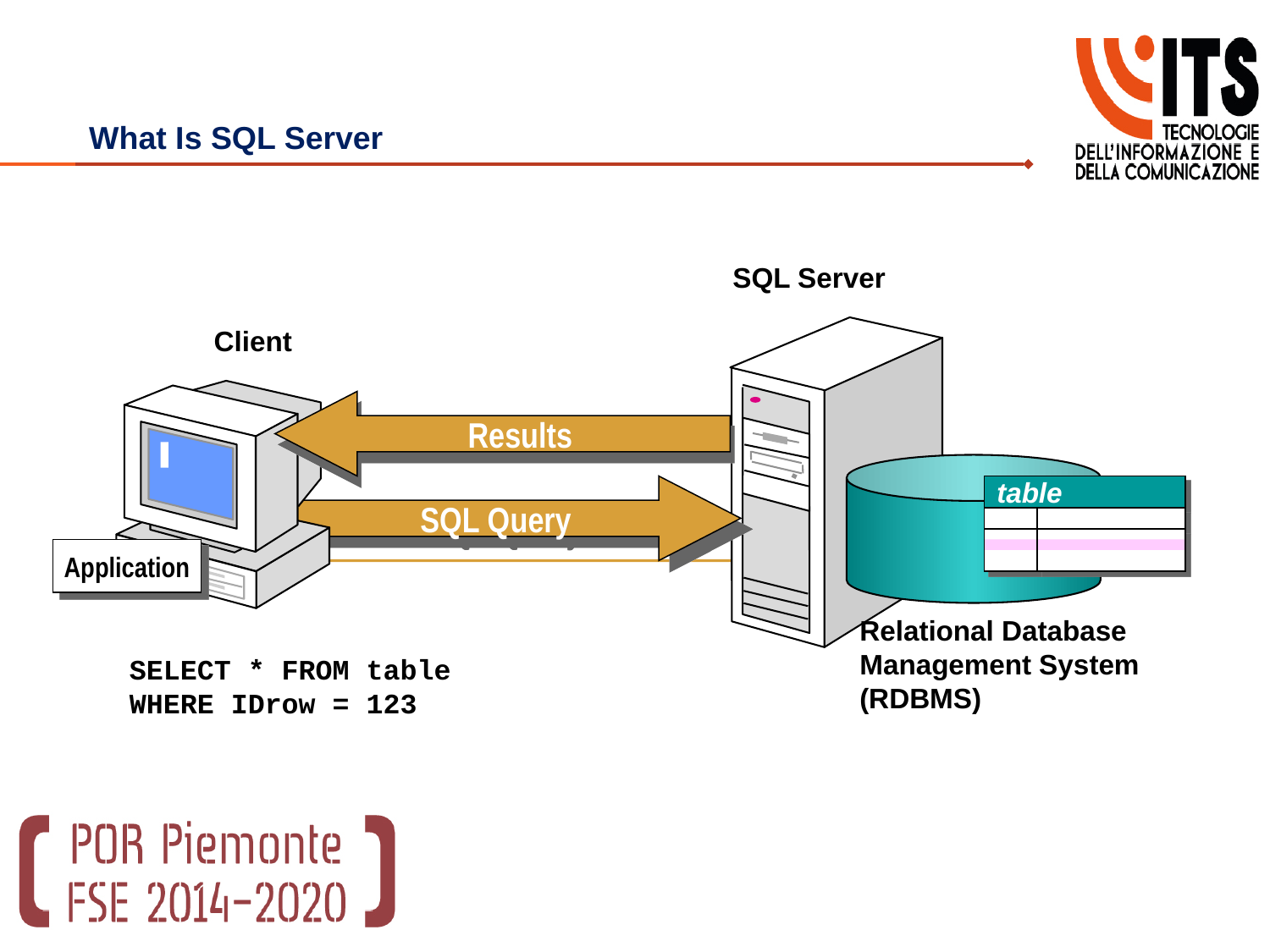

# What Is SQL Server

SQL Server
Client

Results

SQL Query
table

Application

Relational Database
Management System
(RDBMS)
SELECT * FROM table
WHERE IDrow = 123